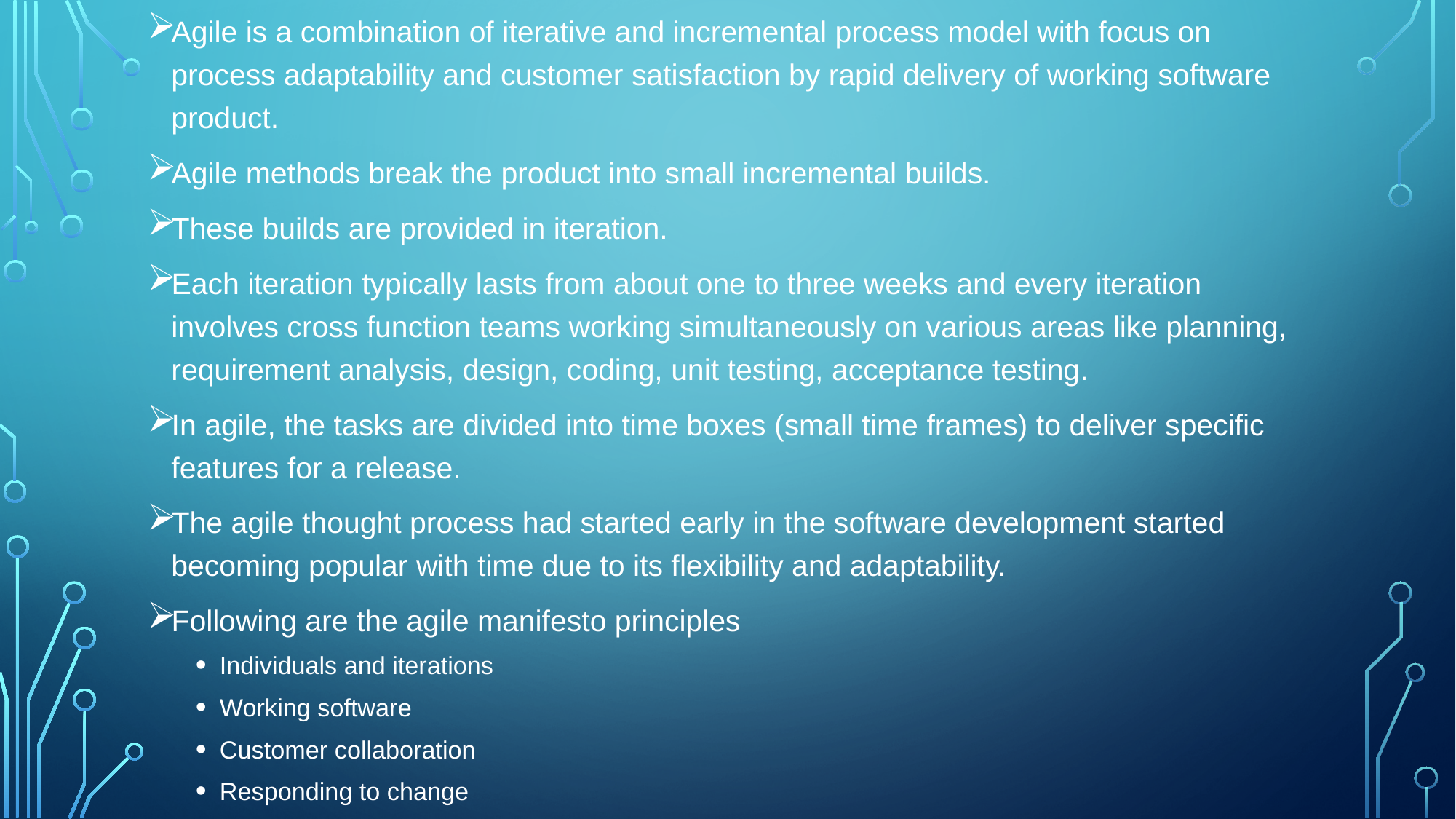

Agile is a combination of iterative and incremental process model with focus on process adaptability and customer satisfaction by rapid delivery of working software product.
Agile methods break the product into small incremental builds.
These builds are provided in iteration.
Each iteration typically lasts from about one to three weeks and every iteration involves cross function teams working simultaneously on various areas like planning, requirement analysis, design, coding, unit testing, acceptance testing.
In agile, the tasks are divided into time boxes (small time frames) to deliver specific features for a release.
The agile thought process had started early in the software development started becoming popular with time due to its flexibility and adaptability.
Following are the agile manifesto principles
Individuals and iterations
Working software
Customer collaboration
Responding to change

#